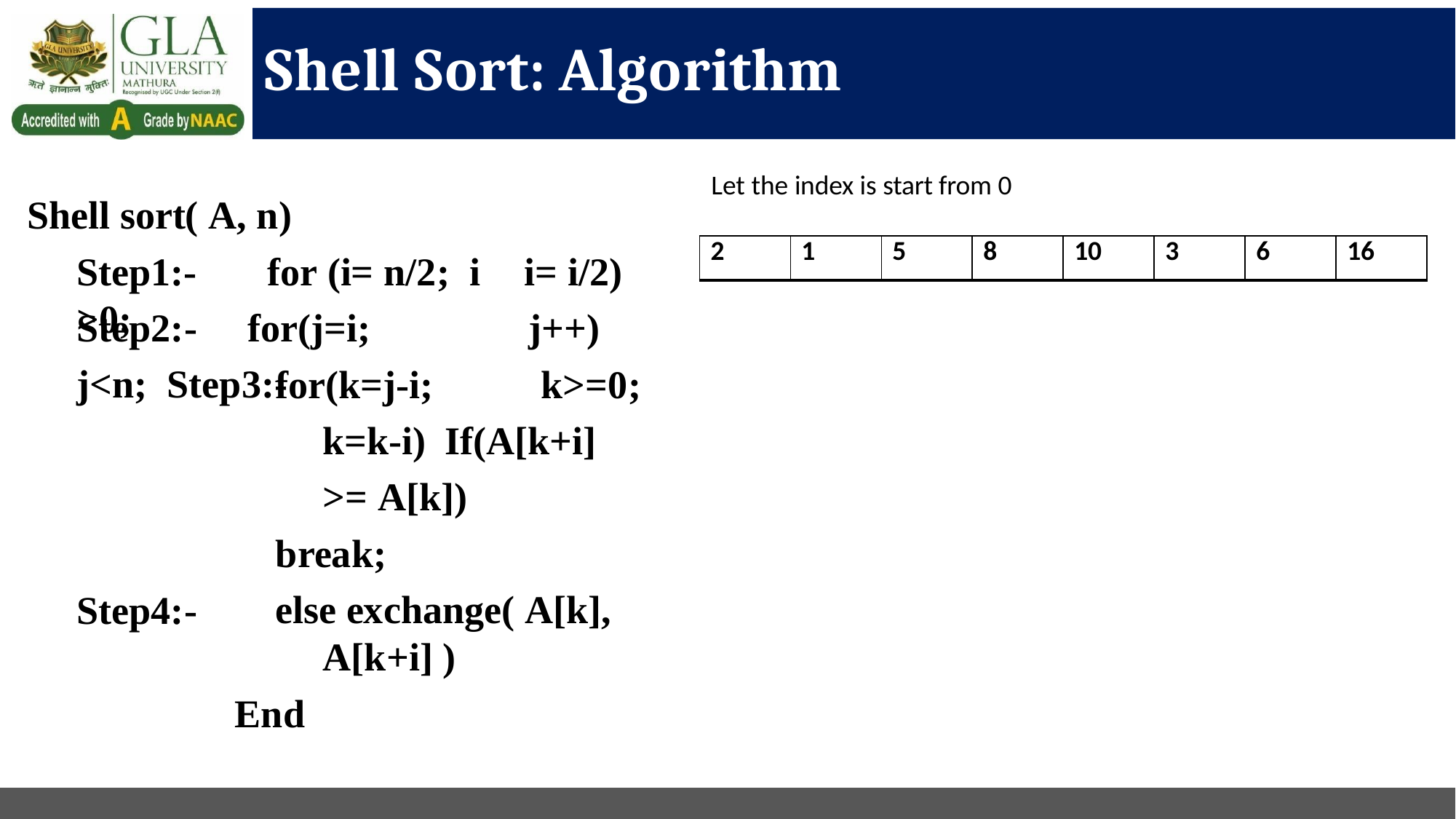

# Shell Sort: Algorithm
Let the index is start from 0
Shell sort( A, n)
Step1:-	for (i= n/2;	i >0;
i= i/2)  j++)
| 2 | 1 | 5 | 8 | 10 | 3 | 6 | 16 |
| --- | --- | --- | --- | --- | --- | --- | --- |
Step2:-	for(j=i;	j<n;  Step3:-
for(k=j-i;	k>=0; k=k-i)  If(A[k+i]	>= A[k])
break;
else exchange( A[k], A[k+i] )
End
Step4:-